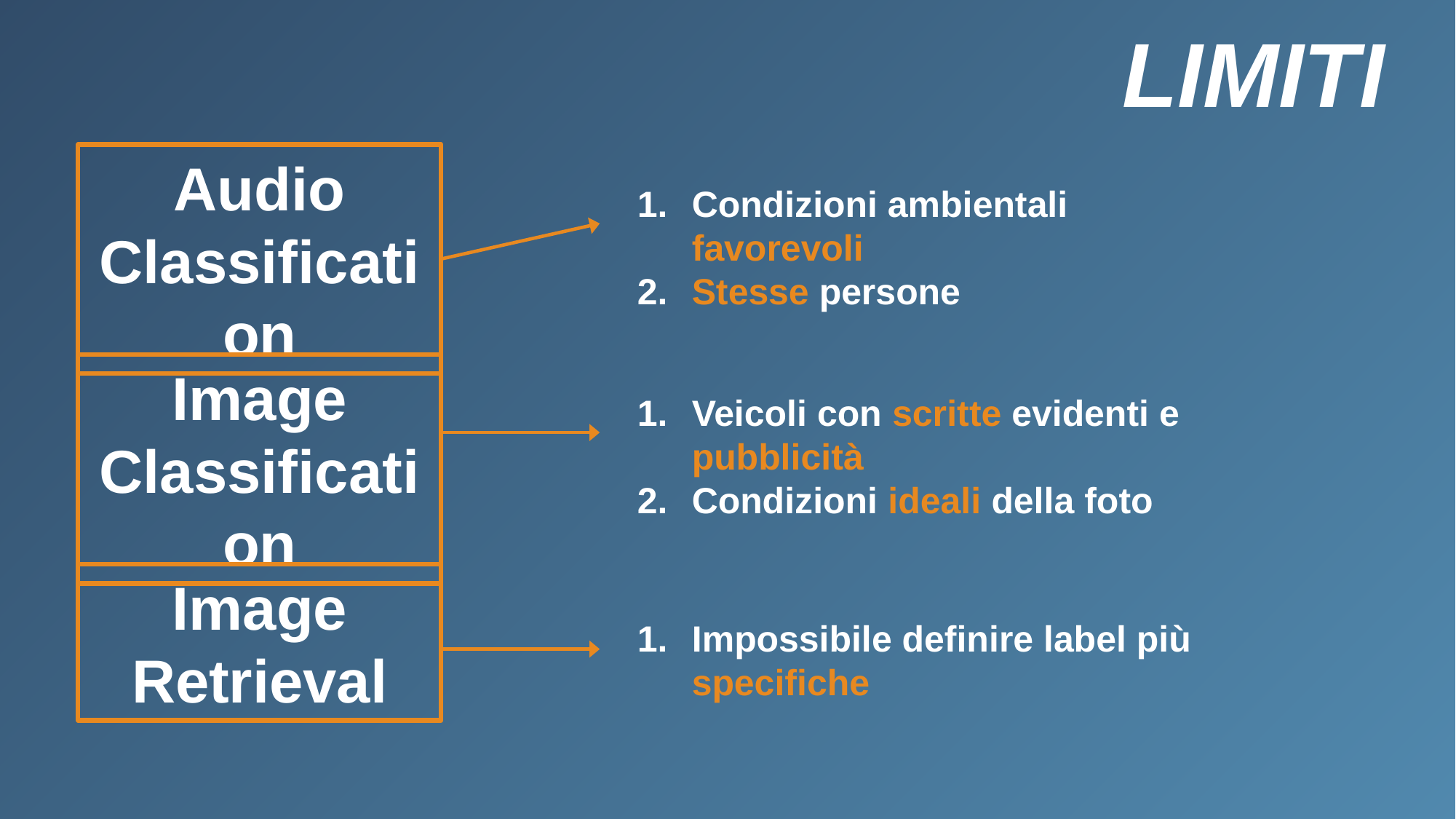

LIMITI
Audio Classification
Condizioni ambientali favorevoli
Stesse persone

Image Classification
Veicoli con scritte evidenti e pubblicità
Condizioni ideali della foto

Image Retrieval
Impossibile definire label più specifiche